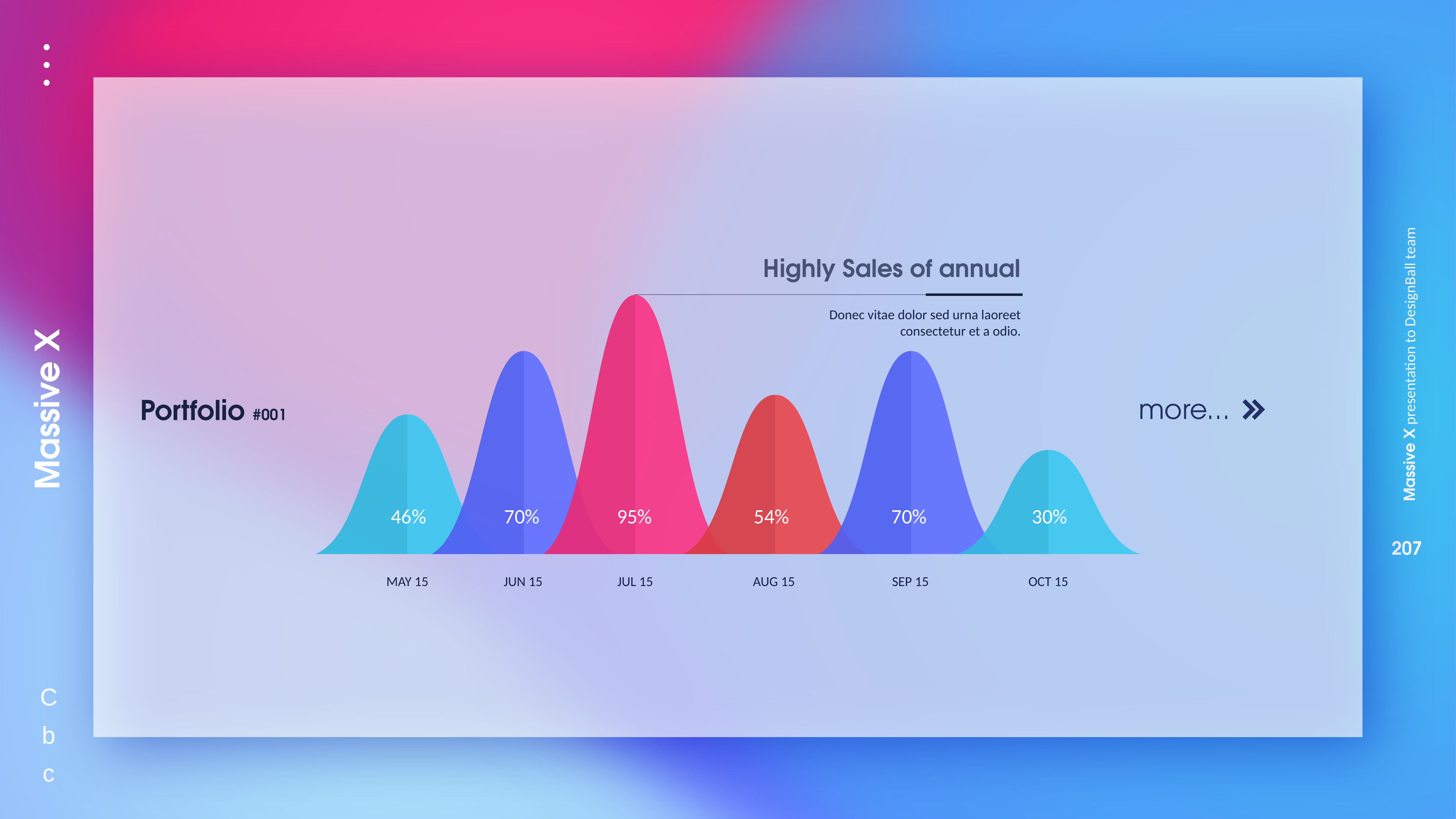

Highly Sales of annual

95%
JUL 15
Donec vitae dolor sed urna laoreet consectetur et a odio.

70%
JUN 15

70%
SEP 15
more…

Portfolio #001

54%
AUG 15

46%
MAY 15

30%
OCT 15